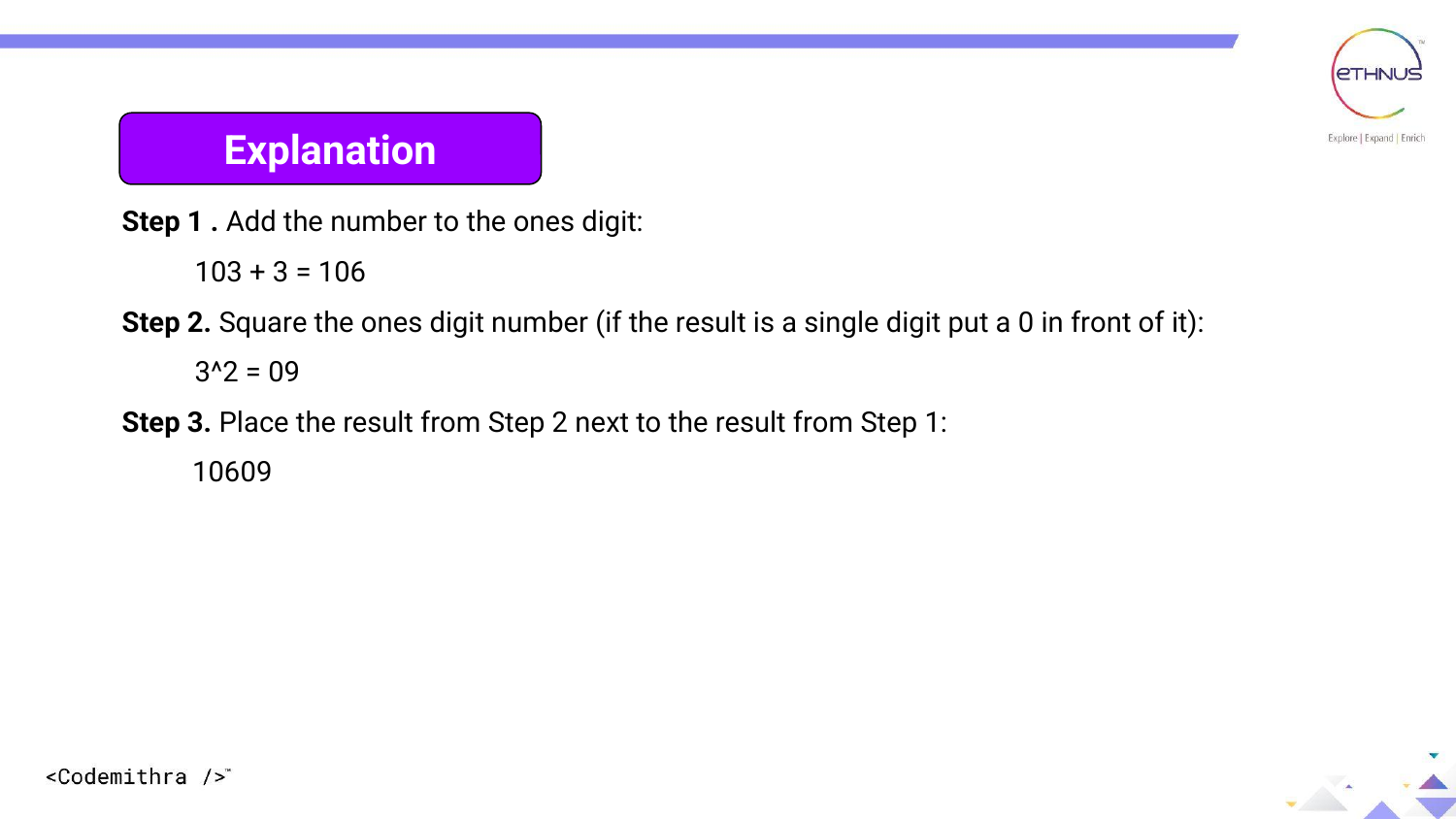

Explanation
Step 1 . Add the number to the ones digit:
103 + 3 = 106
Step 2. Square the ones digit number (if the result is a single digit put a 0 in front of it):
3^2 = 09
Step 3. Place the result from Step 2 next to the result from Step 1:
          10609